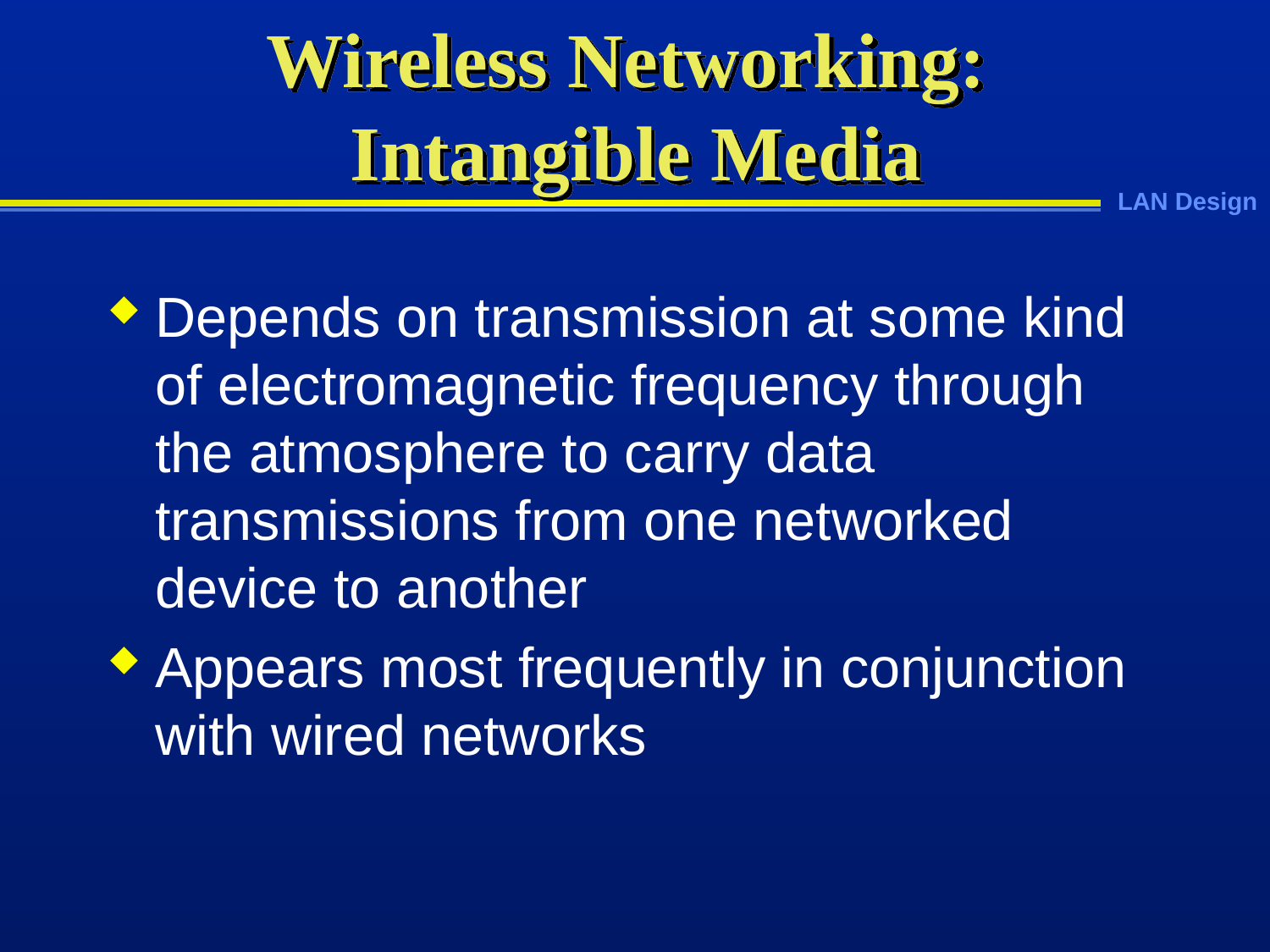

# Wireless Networking:  Intangible Media
Depends on transmission at some kind of electromagnetic frequency through the atmosphere to carry data transmissions from one networked device to another
Appears most frequently in conjunction with wired networks